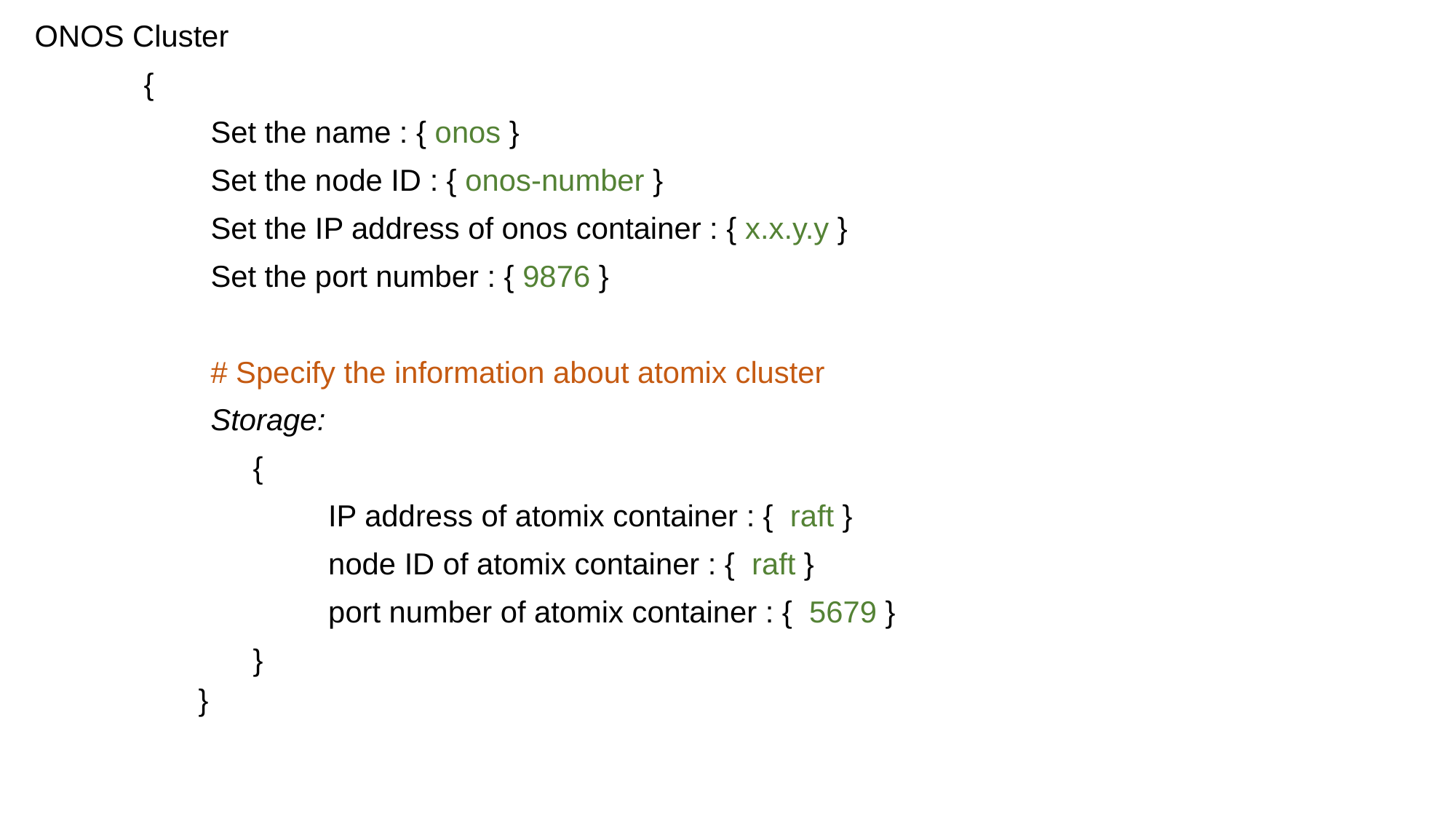

ONOS Cluster
	{
	        Set the name : { onos }
	        Set the node ID : { onos-number }
	        Set the IP address of onos container : { x.x.y.y }
	        Set the port number : { 9876 }

	        # Specify the information about atomix cluster
	        Storage:
		{
		         IP address of atomix container : {  raft }
		         node ID of atomix container : {  raft }
		         port number of atomix container : {  5679 }
		}
	}